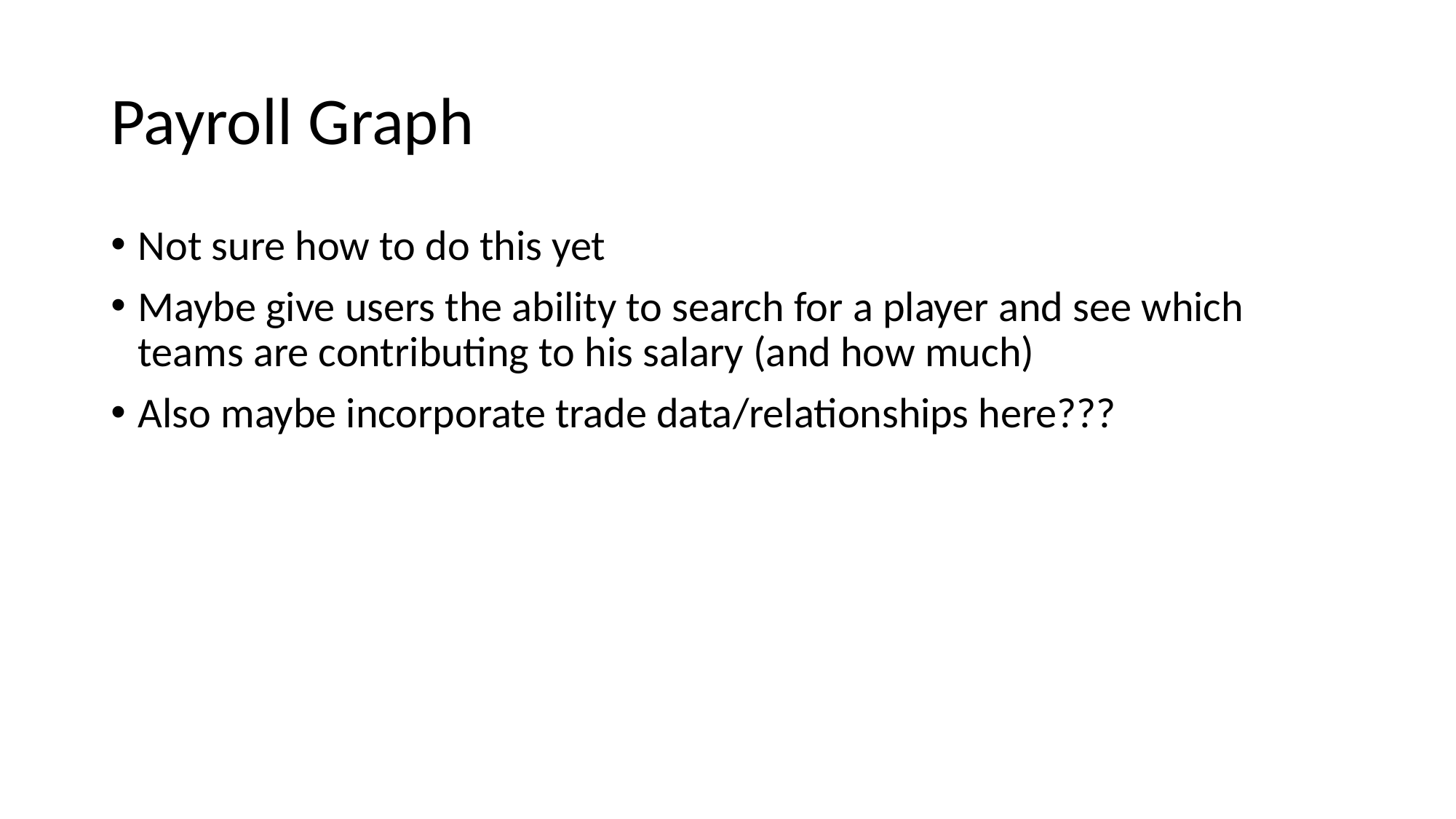

# Payroll Graph
Not sure how to do this yet
Maybe give users the ability to search for a player and see which teams are contributing to his salary (and how much)
Also maybe incorporate trade data/relationships here???